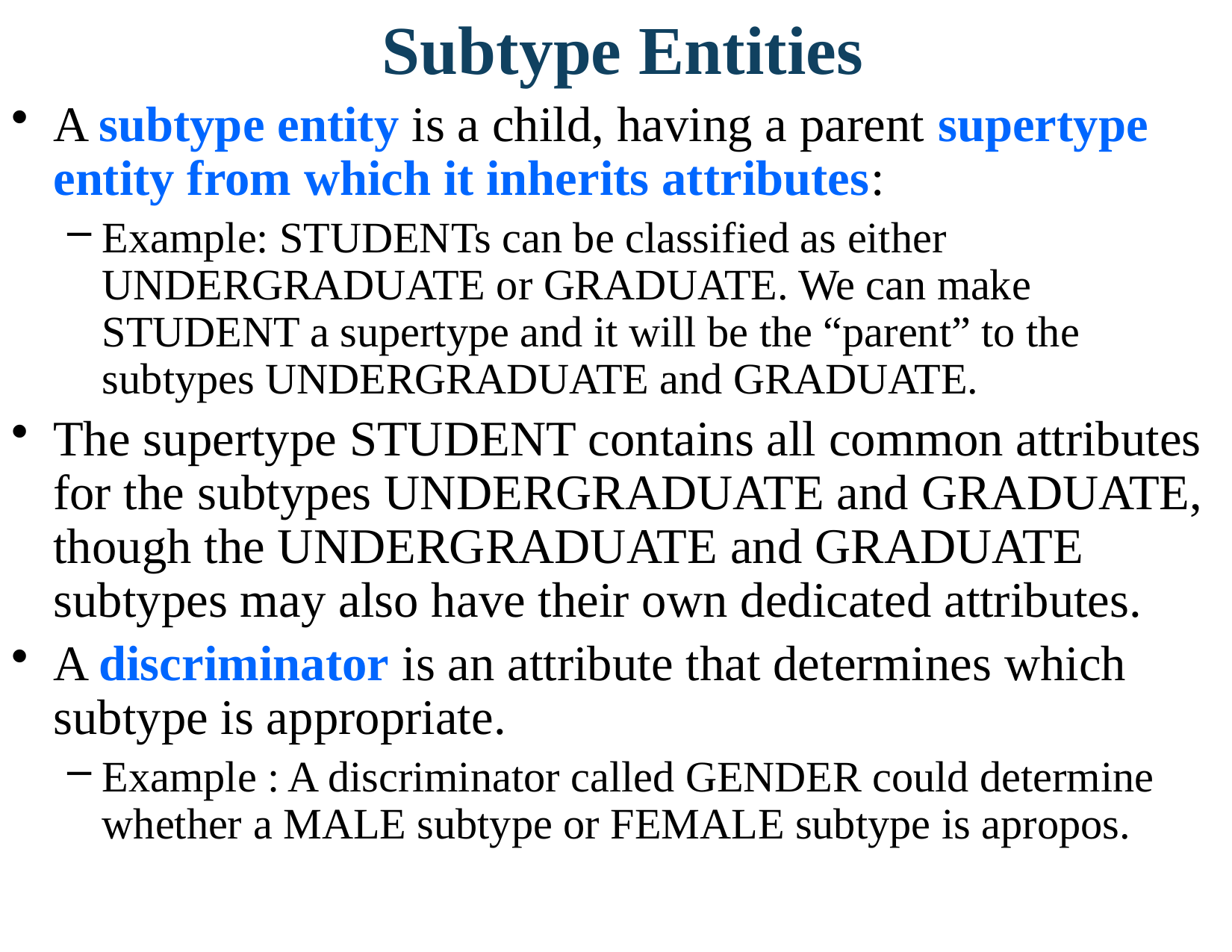

# Subtype Entities
A subtype entity is a child, having a parent supertype entity from which it inherits attributes:
Example: STUDENTs can be classified as either
UNDERGRADUATE or GRADUATE. We can make STUDENT a supertype and it will be the “parent” to the subtypes UNDERGRADUATE and GRADUATE.
The supertype STUDENT contains all common attributes for the subtypes UNDERGRADUATE and GRADUATE, though the UNDERGRADUATE and GRADUATE subtypes may also have their own dedicated attributes.
A discriminator is an attribute that determines which subtype is appropriate.
Example : A discriminator called GENDER could determine whether a MALE subtype or FEMALE subtype is apropos.